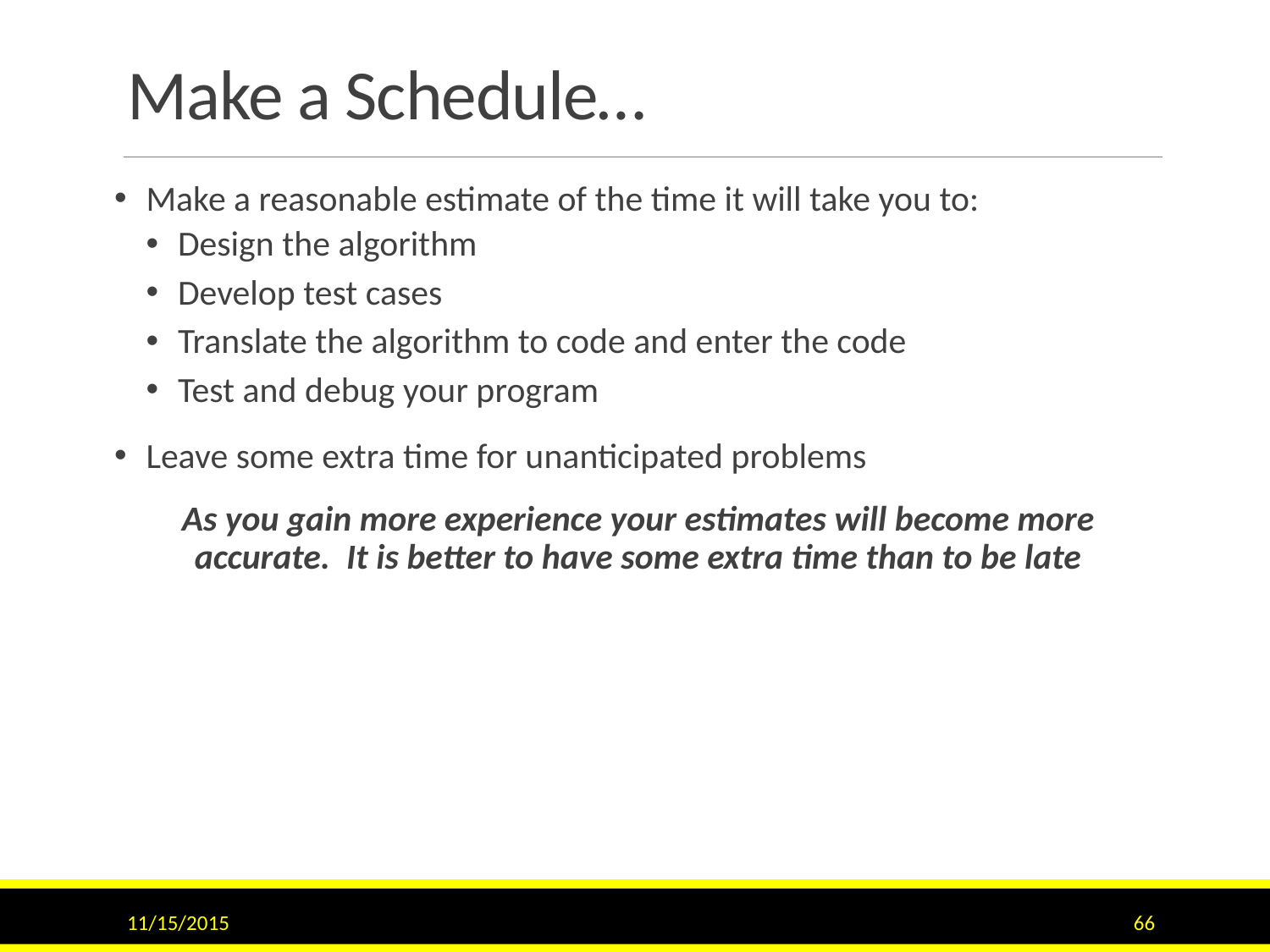

# Make a Schedule…
Make a reasonable estimate of the time it will take you to:
Design the algorithm
Develop test cases
Translate the algorithm to code and enter the code
Test and debug your program
Leave some extra time for unanticipated problems
As you gain more experience your estimates will become more accurate.  It is better to have some extra time than to be late

11/15/2015
66